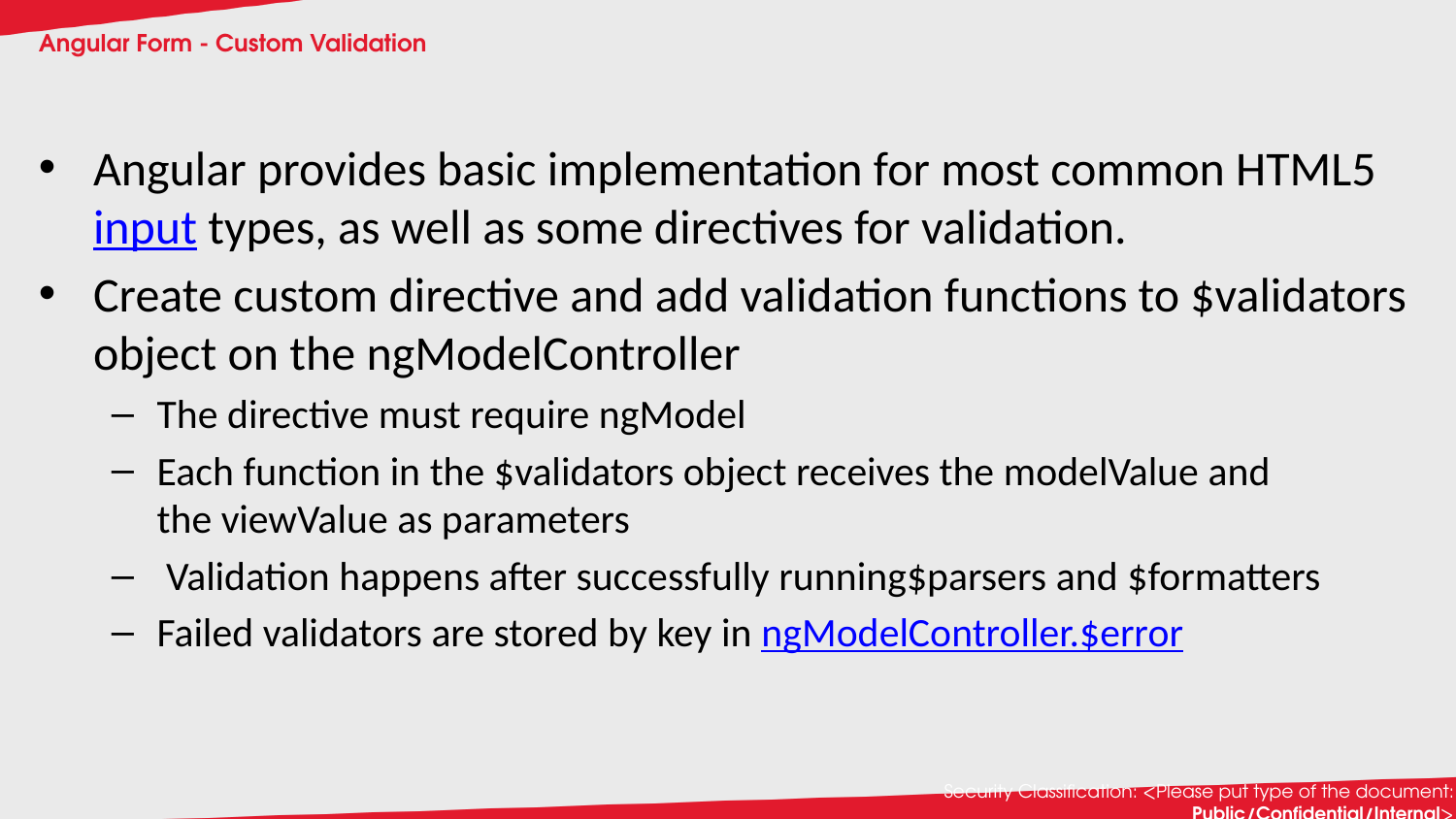

# Angular Form - Custom Validation
Angular provides basic implementation for most common HTML5 input types, as well as some directives for validation.
Create custom directive and add validation functions to $validators object on the ngModelController
The directive must require ngModel
Each function in the $validators object receives the modelValue and the viewValue as parameters
 Validation happens after successfully running$parsers and $formatters
Failed validators are stored by key in ngModelController.$error